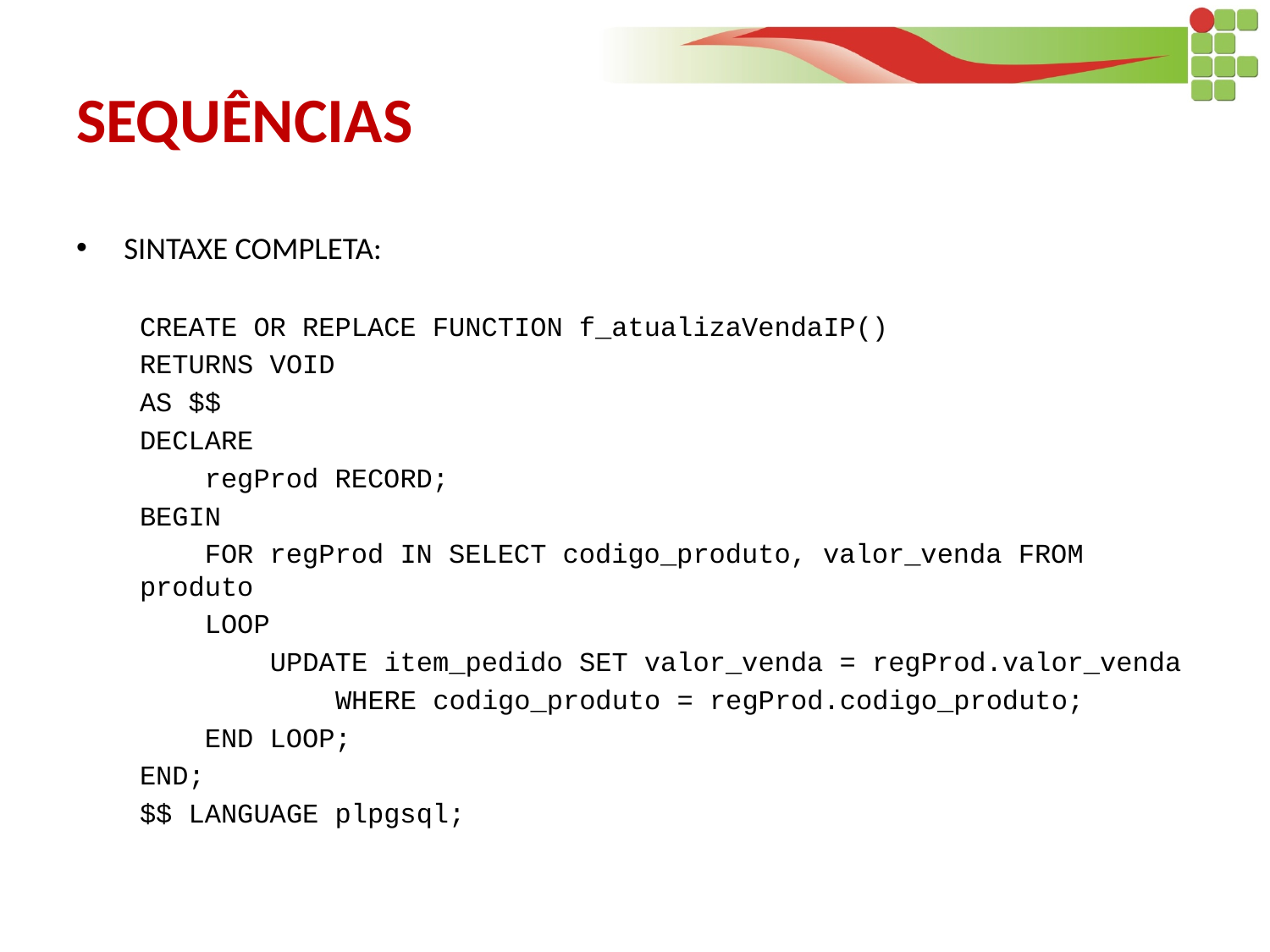

# SEQUÊNCIAS
SINTAXE COMPLETA:

CREATE OR REPLACE FUNCTION f_atualizaVendaIP()
RETURNS VOID
AS $$
DECLARE
    regProd RECORD;
BEGIN
    FOR regProd IN SELECT codigo_produto, valor_venda FROM produto
    LOOP
        UPDATE item_pedido SET valor_venda = regProd.valor_venda
            WHERE codigo_produto = regProd.codigo_produto;
    END LOOP;
END;
$$ LANGUAGE plpgsql;